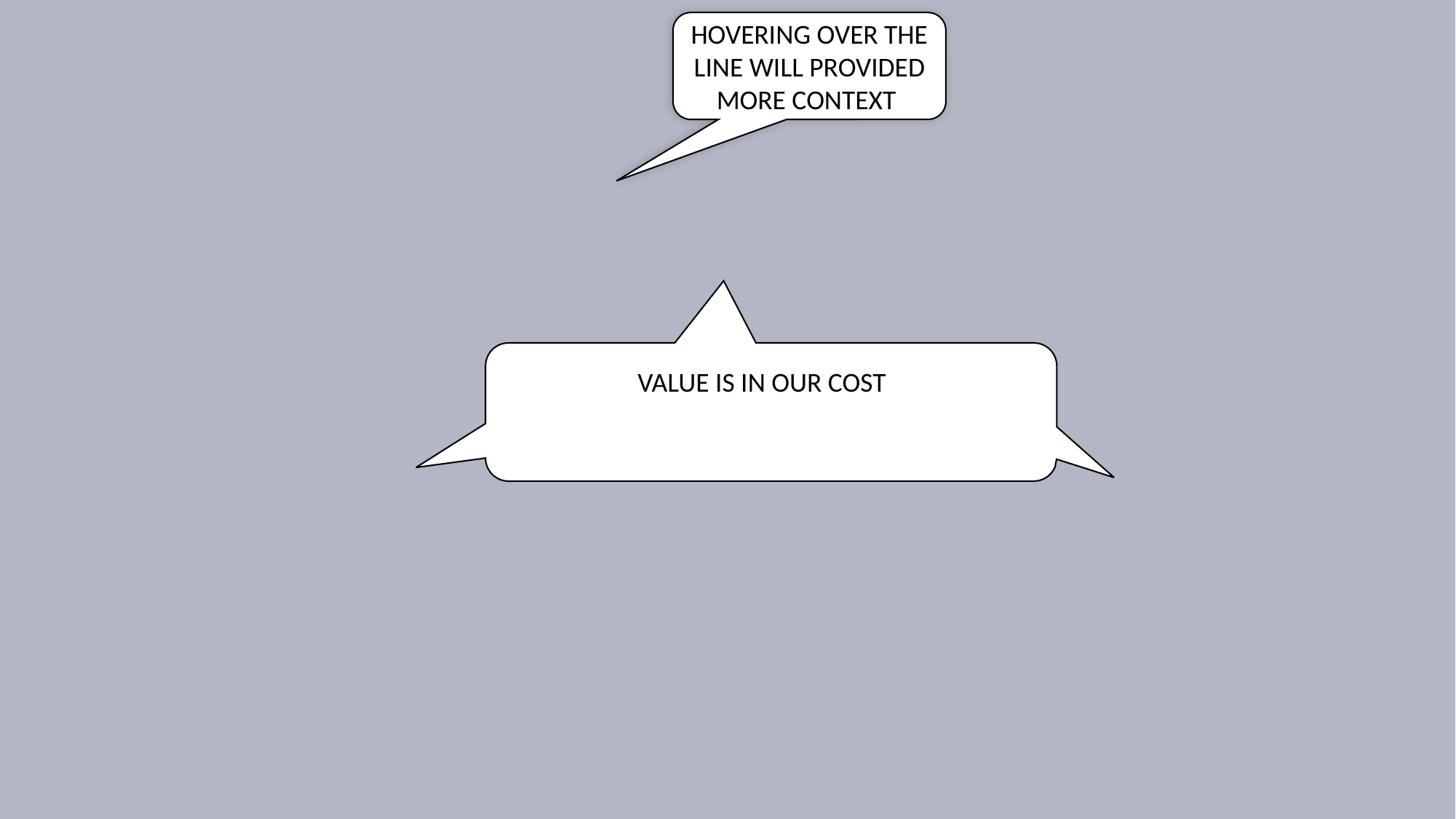

HOVERING OVER THE LINE WILL PROVIDED MORE CONTEXT
VALUE IS IN OUR COST